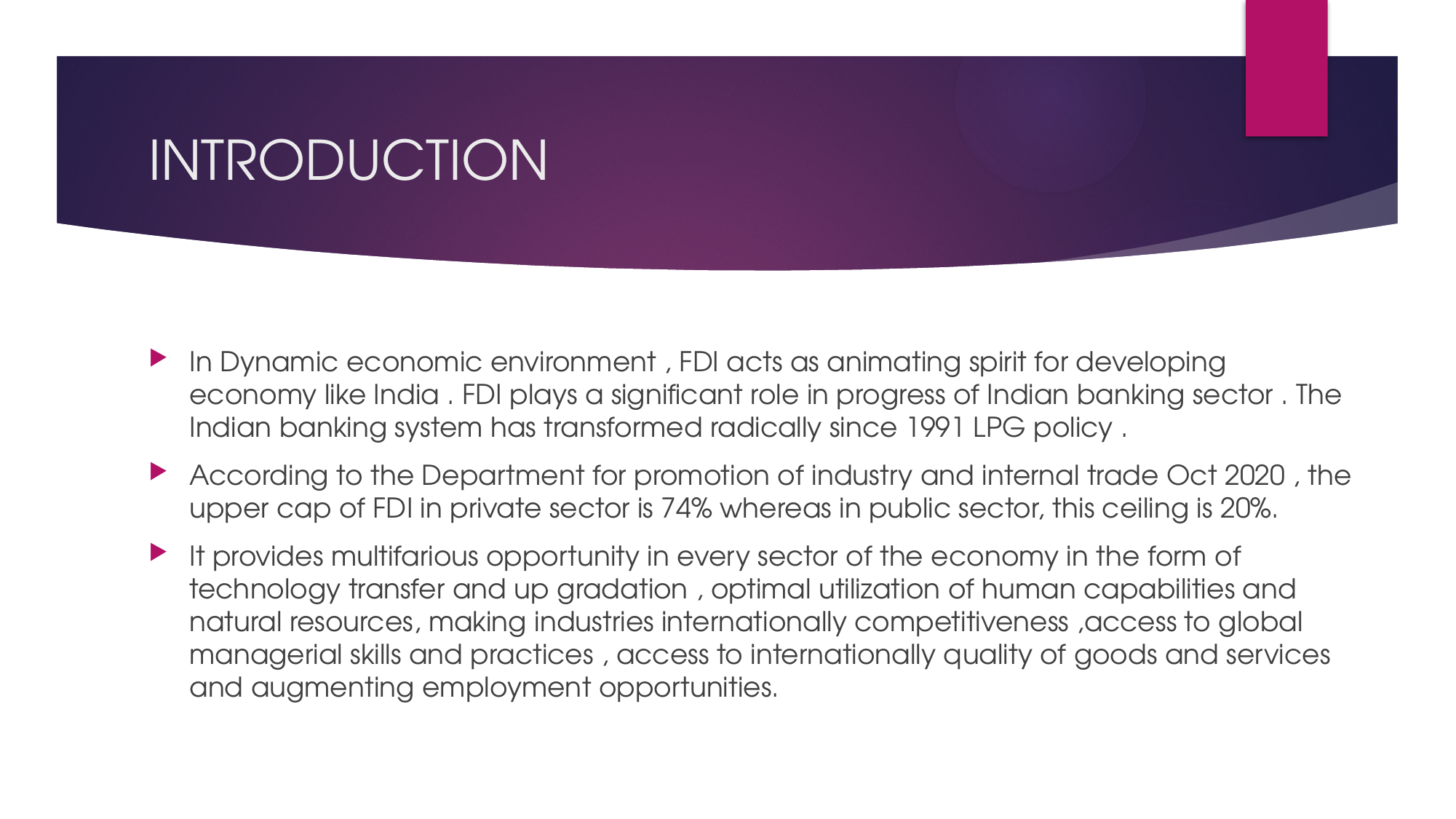

# INTRODUCTION
In Dynamic economic environment , FDI acts as animating spirit for developing economy like India . FDI plays a significant role in progress of Indian banking sector . The Indian banking system has transformed radically since 1991 LPG policy .
According to the Department for promotion of industry and internal trade Oct 2020 , the upper cap of FDI in private sector is 74% whereas in public sector, this ceiling is 20%.
It provides multifarious opportunity in every sector of the economy in the form of technology transfer and up gradation , optimal utilization of human capabilities and natural resources, making industries internationally competitiveness ,access to global managerial skills and practices , access to internationally quality of goods and services and augmenting employment opportunities.